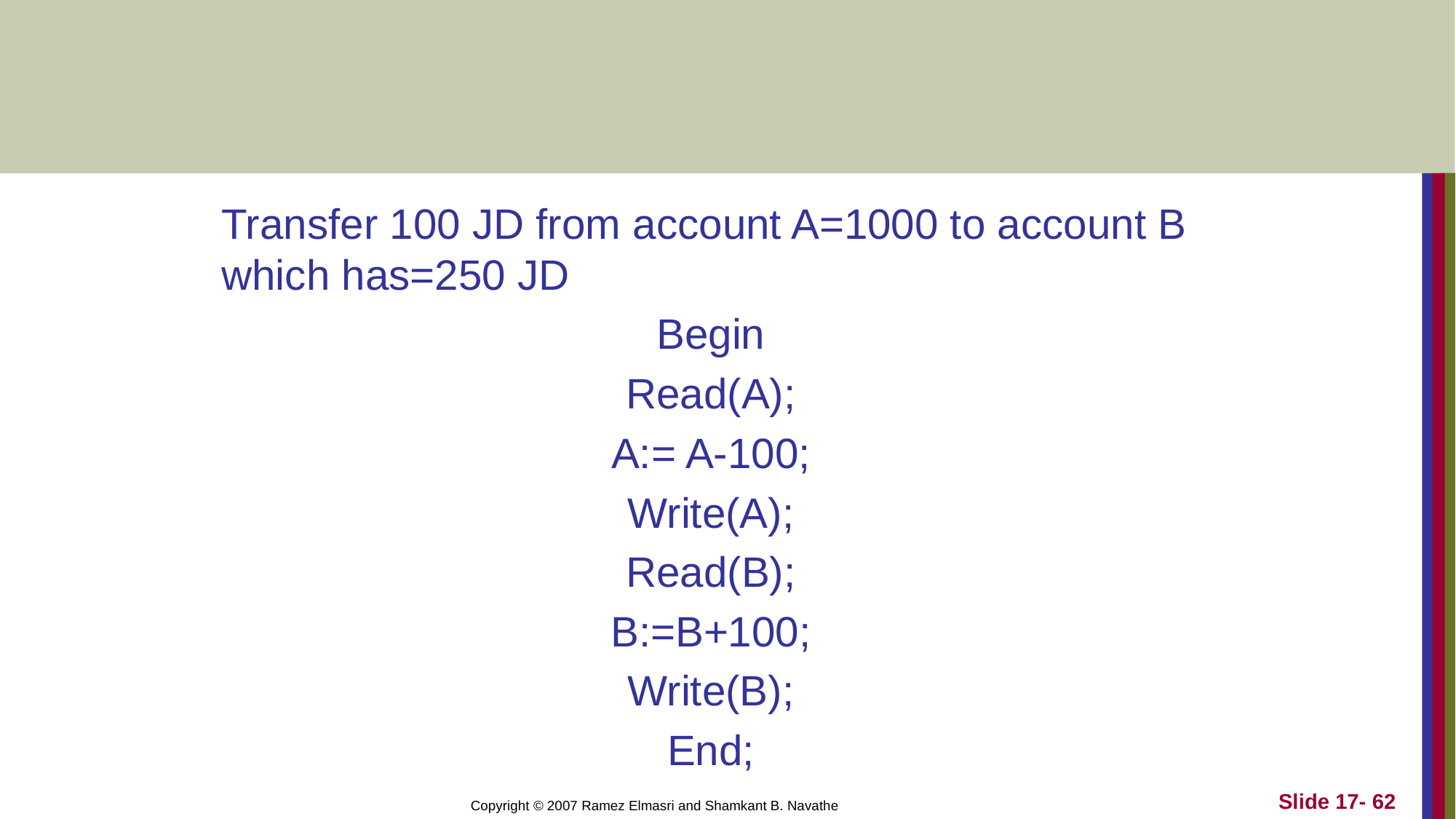

#
Transfer 100 JD from account A=1000 to account B which has=250 JD
Begin
Read(A);
A:= A-100;
Write(A);
Read(B);
B:=B+100;
Write(B);
End;
Slide 17- 62